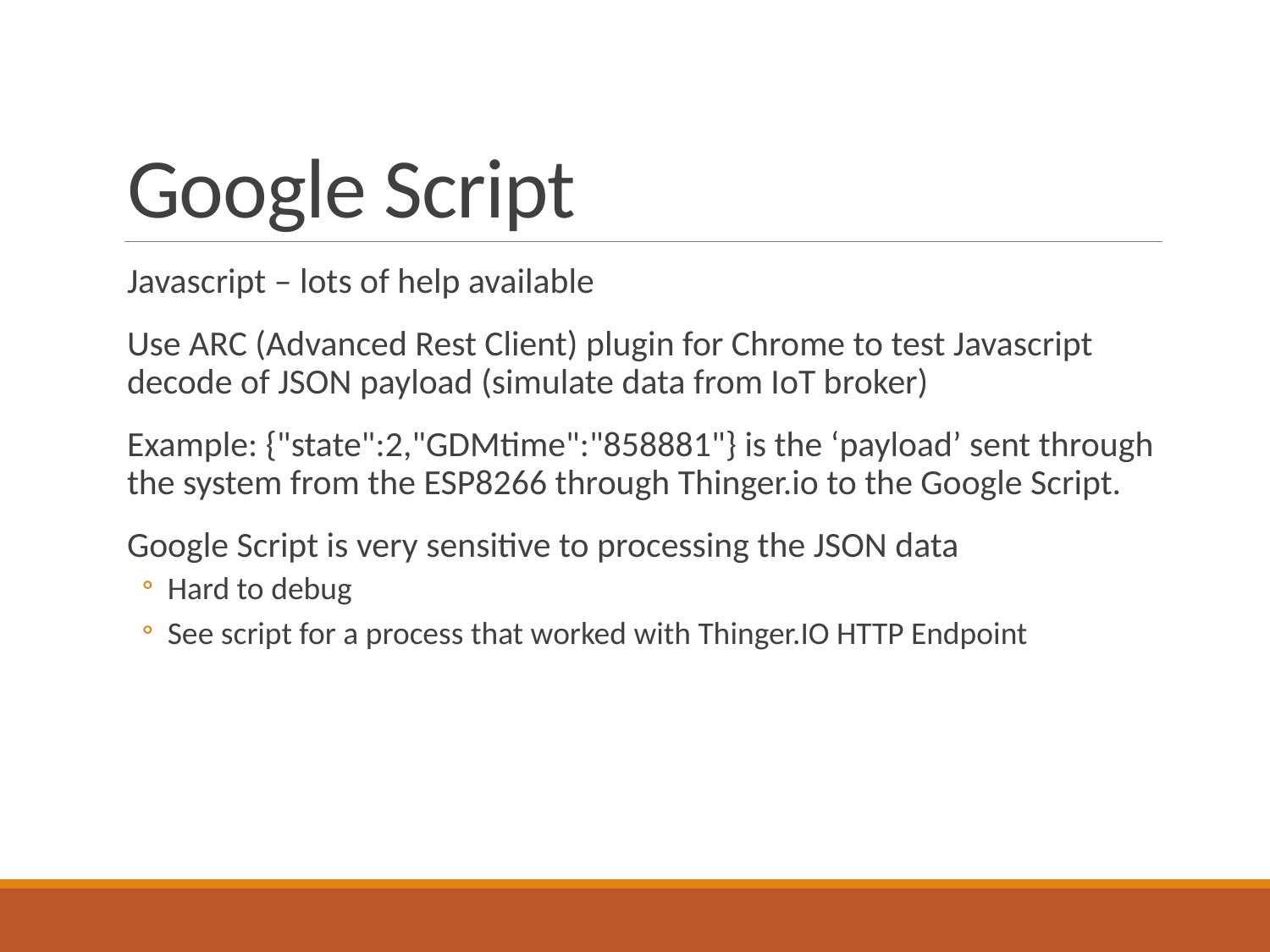

# Google Script
Javascript – lots of help available
Use ARC (Advanced Rest Client) plugin for Chrome to test Javascript decode of JSON payload (simulate data from IoT broker)
Example: {"state":2,"GDMtime":"858881"} is the ‘payload’ sent through the system from the ESP8266 through Thinger.io to the Google Script.
Google Script is very sensitive to processing the JSON data
Hard to debug
See script for a process that worked with Thinger.IO HTTP Endpoint